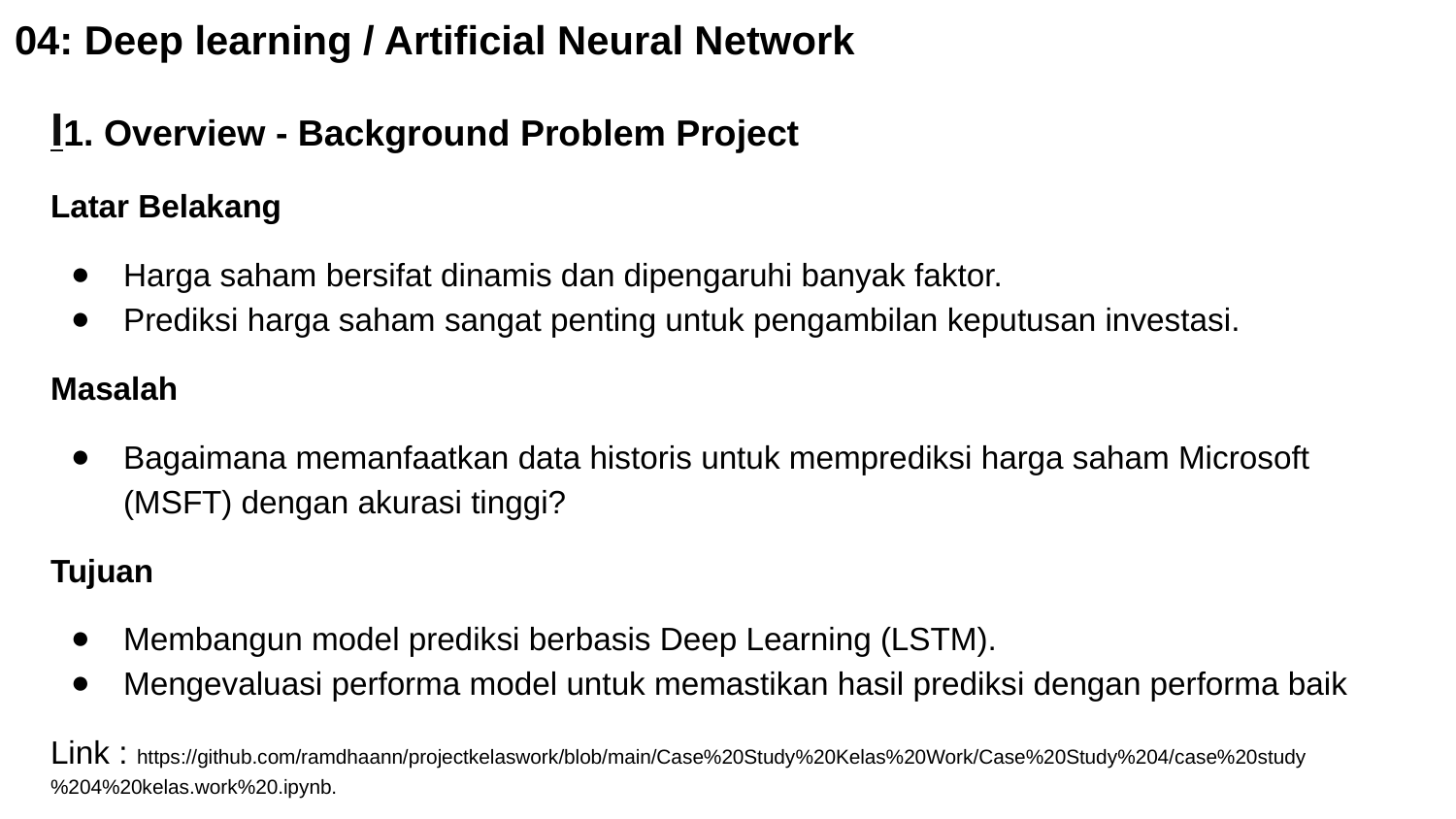

# 04: Deep learning / Artificial Neural Network
I1. Overview - Background Problem Project
Latar Belakang
Harga saham bersifat dinamis dan dipengaruhi banyak faktor.
Prediksi harga saham sangat penting untuk pengambilan keputusan investasi.
Masalah
Bagaimana memanfaatkan data historis untuk memprediksi harga saham Microsoft (MSFT) dengan akurasi tinggi?
Tujuan
Membangun model prediksi berbasis Deep Learning (LSTM).
Mengevaluasi performa model untuk memastikan hasil prediksi dengan performa baik
Link : https://github.com/ramdhaann/projectkelaswork/blob/main/Case%20Study%20Kelas%20Work/Case%20Study%204/case%20study%204%20kelas.work%20.ipynb.